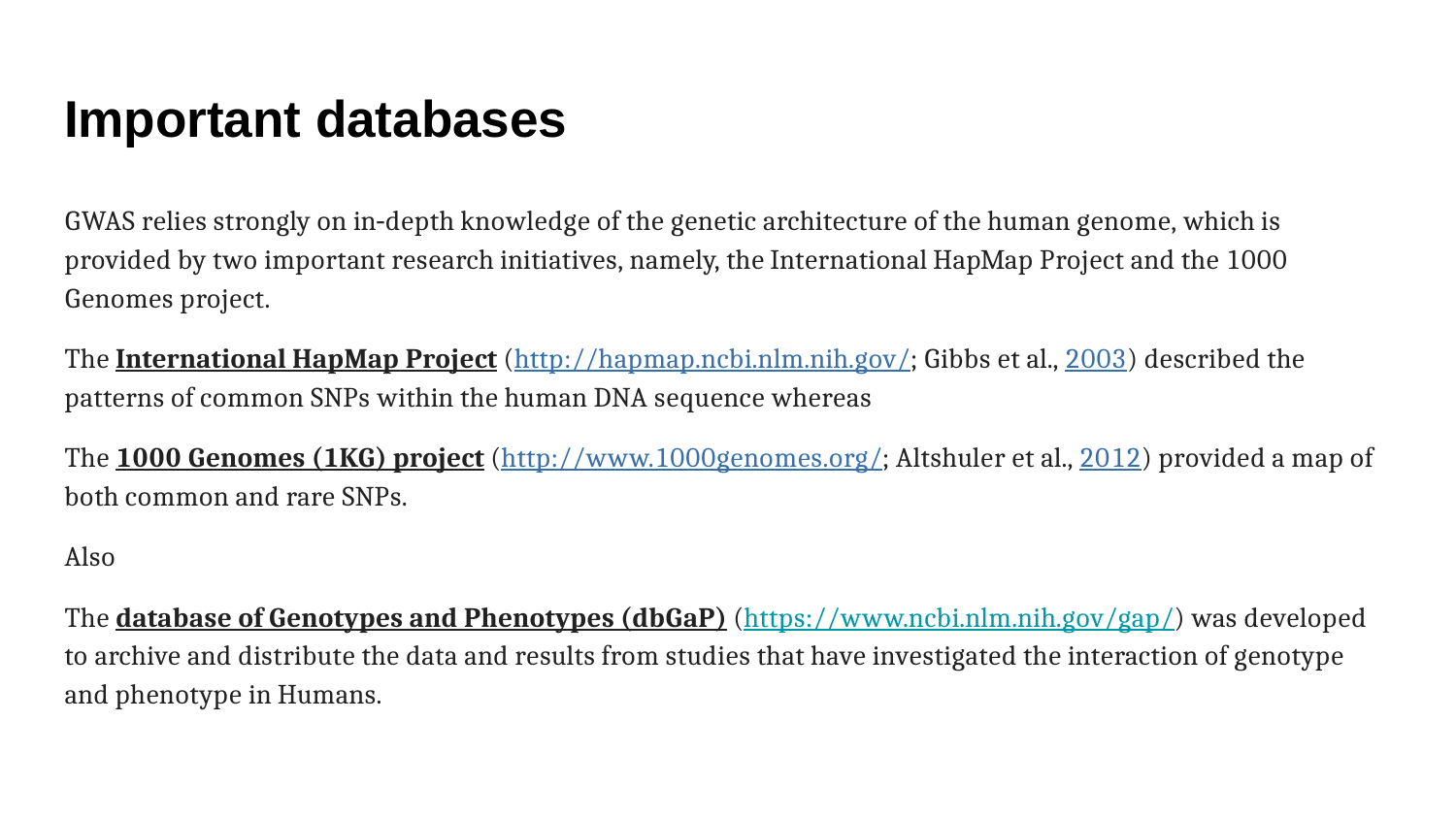

# Important databases
GWAS relies strongly on in‐depth knowledge of the genetic architecture of the human genome, which is provided by two important research initiatives, namely, the International HapMap Project and the 1000 Genomes project.
The International HapMap Project (http://hapmap.ncbi.nlm.nih.gov/; Gibbs et al., 2003) described the patterns of common SNPs within the human DNA sequence whereas
The 1000 Genomes (1KG) project (http://www.1000genomes.org/; Altshuler et al., 2012) provided a map of both common and rare SNPs.
Also
The database of Genotypes and Phenotypes (dbGaP) (https://www.ncbi.nlm.nih.gov/gap/) was developed to archive and distribute the data and results from studies that have investigated the interaction of genotype and phenotype in Humans.